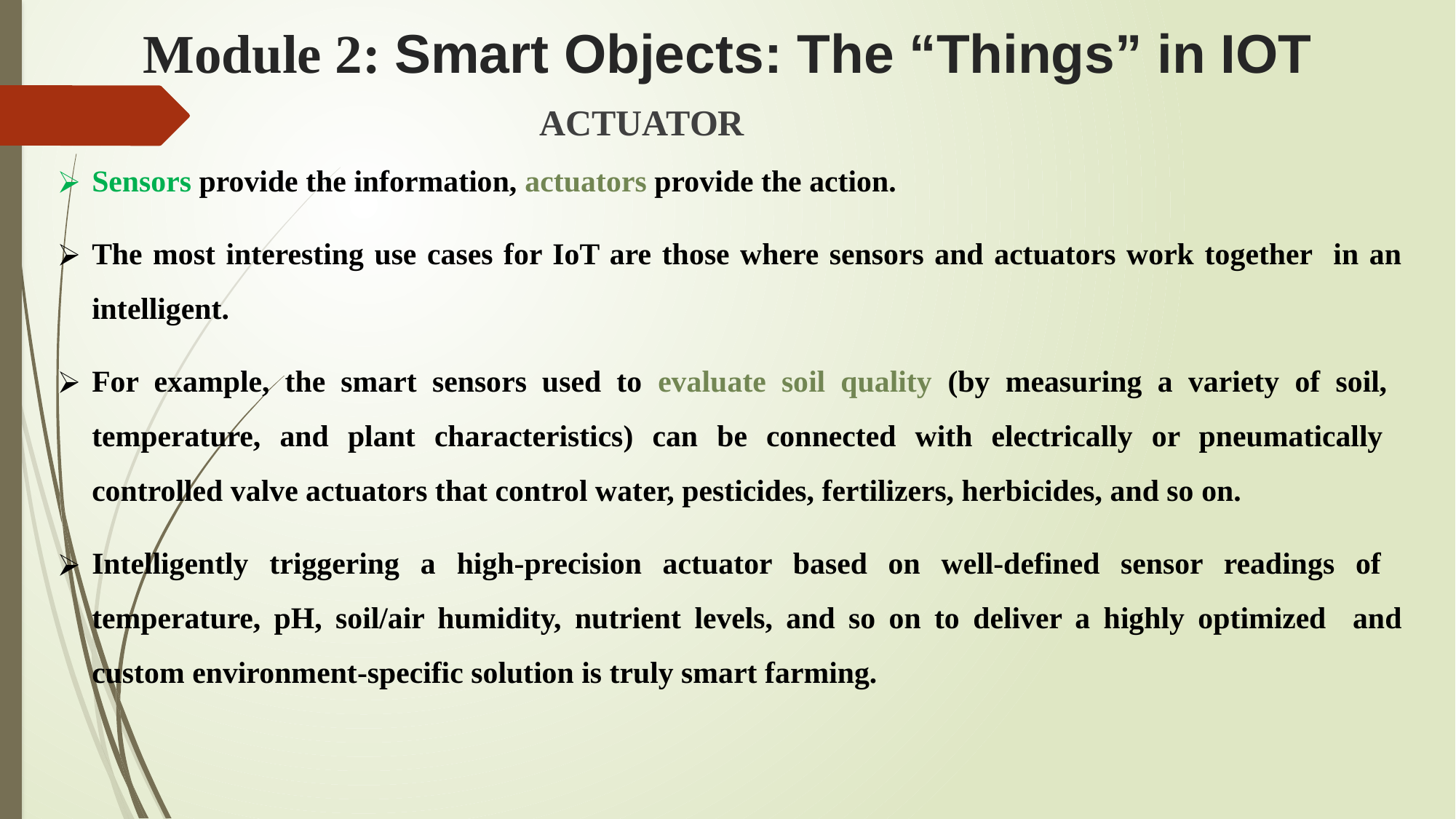

# Module 2: Smart Objects: The “Things” in IOT
                                                     ACTUATOR
Sensors provide the information, actuators provide the action.
The most interesting use cases for IoT are those where sensors and actuators work together  in an intelligent.
For example, the smart sensors used to evaluate soil quality (by measuring a variety of soil,  temperature, and plant characteristics) can be connected with electrically or pneumatically  controlled valve actuators that control water, pesticides, fertilizers, herbicides, and so on.
Intelligently triggering a high-precision actuator based on well-defined sensor readings of  temperature, pH, soil/air humidity, nutrient levels, and so on to deliver a highly optimized  and custom environment-specific solution is truly smart farming.